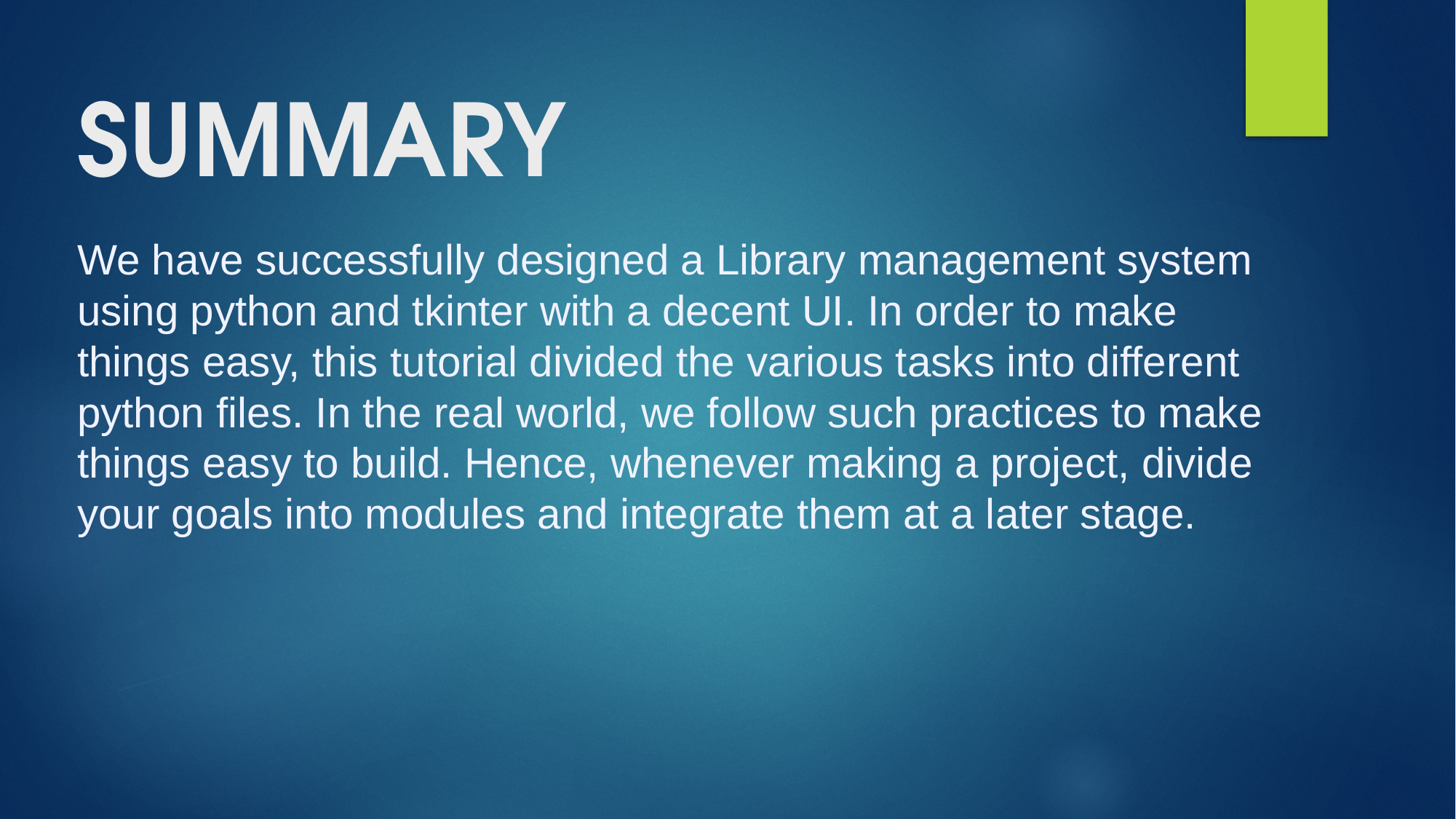

# SUMMARY
We have successfully designed a Library management system using python and tkinter with a decent UI. In order to make things easy, this tutorial divided the various tasks into different python files. In the real world, we follow such practices to make things easy to build. Hence, whenever making a project, divide your goals into modules and integrate them at a later stage.